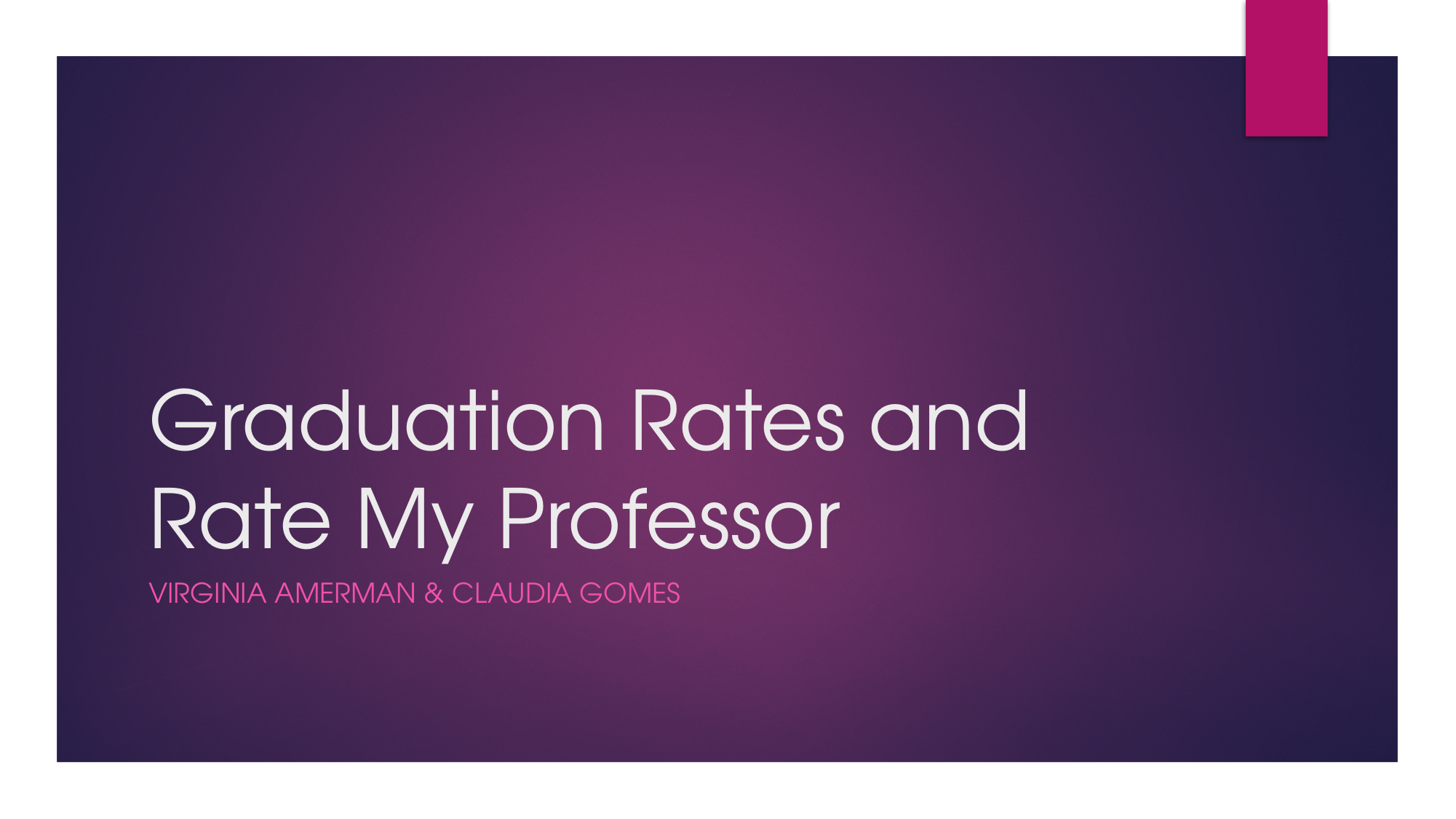

# Graduation Rates and Rate My Professor
Virginia Amerman & Claudia Gomes